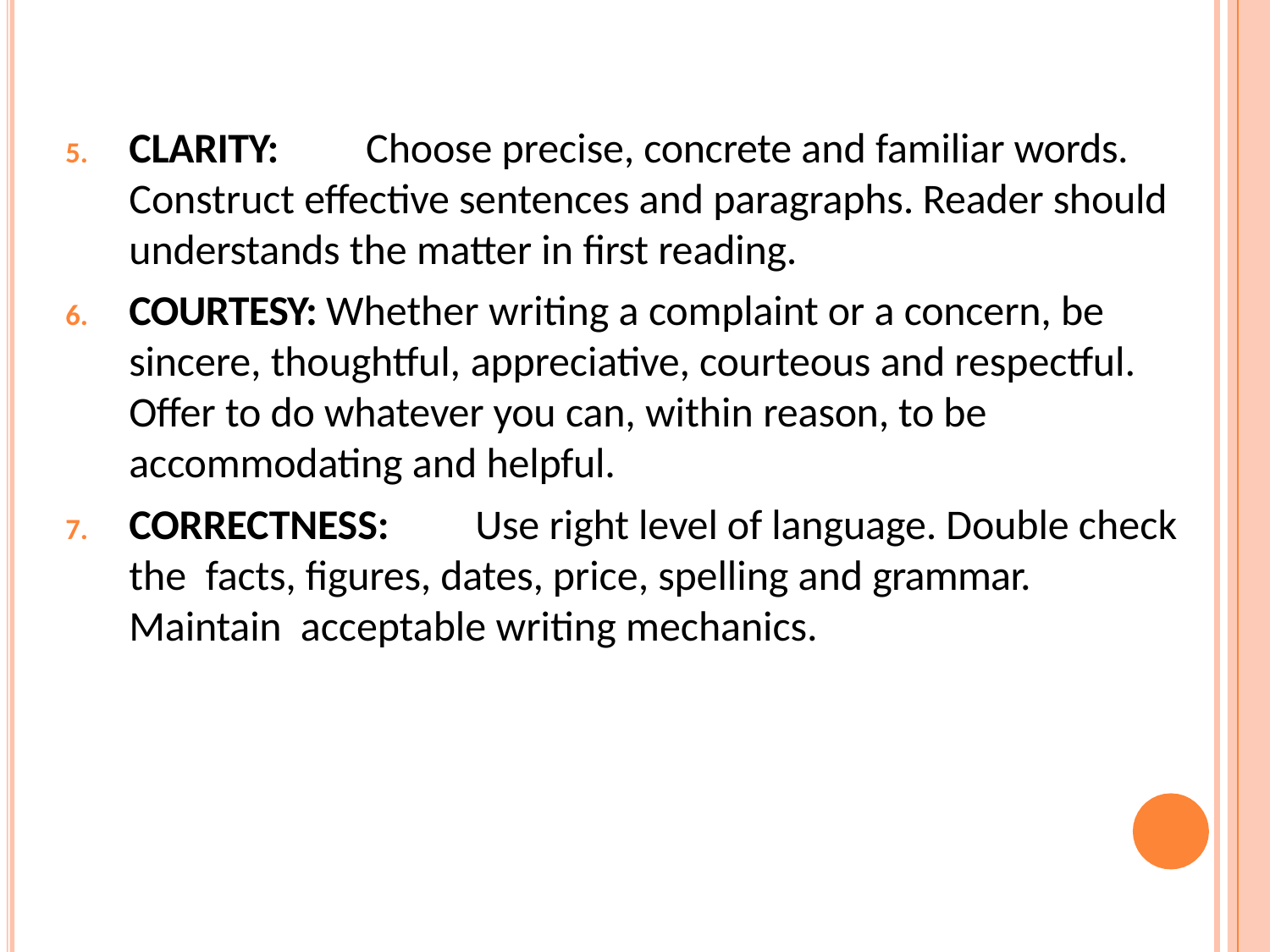

CLARITY:	Choose precise, concrete and familiar words.  Construct effective sentences and paragraphs. Reader should  understands the matter in first reading.
COURTESY: Whether writing a complaint or a concern, be  sincere, thoughtful, appreciative, courteous and respectful.  Offer to do whatever you can, within reason, to be  accommodating and helpful.
CORRECTNESS:	Use right level of language. Double check the  facts, figures, dates, price, spelling and grammar. Maintain  acceptable writing mechanics.